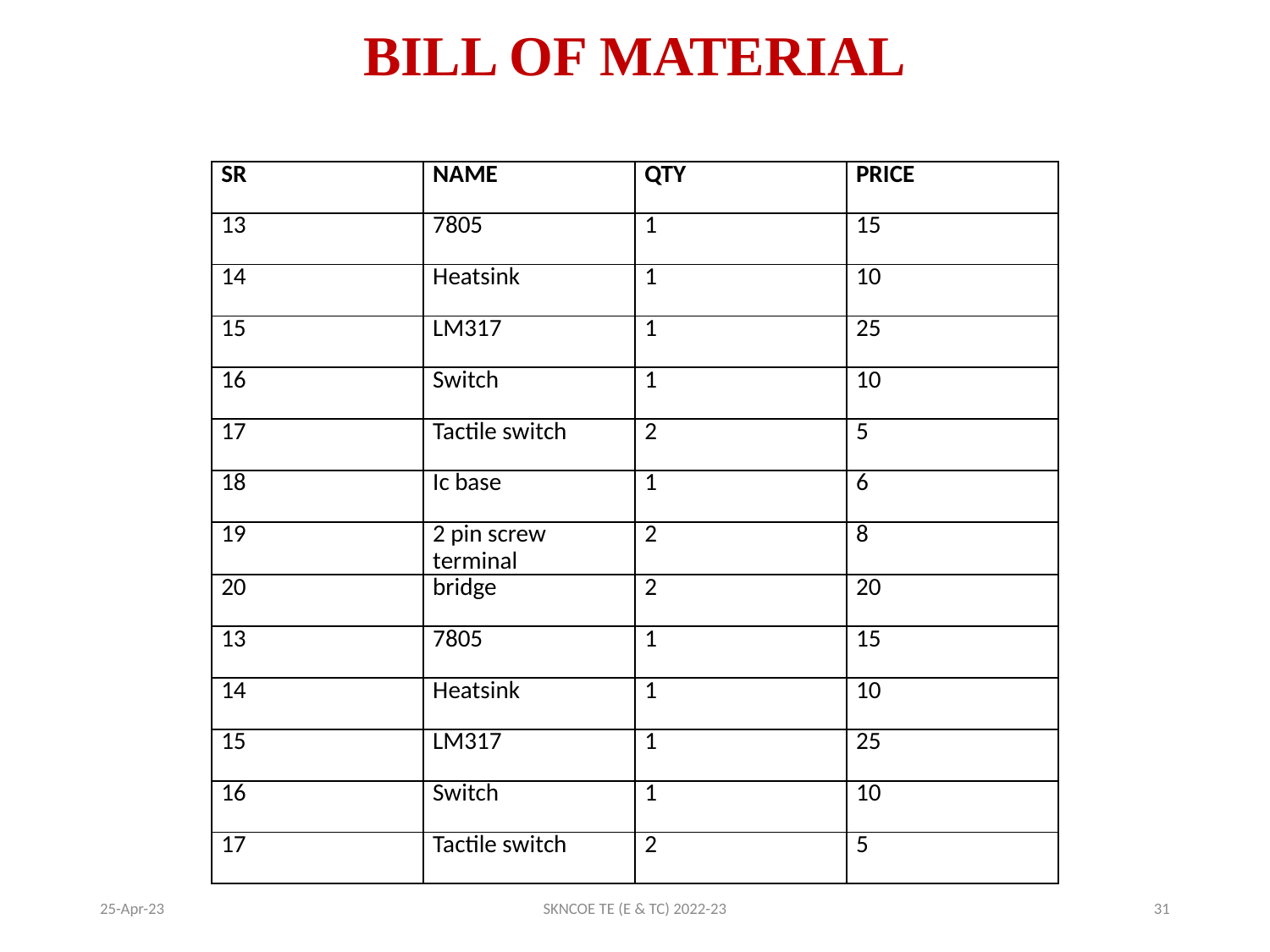

BILL OF MATERIAL
| SR | NAME | QTY | PRICE |
| --- | --- | --- | --- |
| 13 | 7805 | 1 | 15 |
| 14 | Heatsink | 1 | 10 |
| 15 | LM317 | 1 | 25 |
| 16 | Switch | 1 | 10 |
| 17 | Tactile switch | 2 | 5 |
| 18 | Ic base | 1 | 6 |
| 19 | 2 pin screw terminal | 2 | 8 |
| 20 | bridge | 2 | 20 |
| 13 | 7805 | 1 | 15 |
| 14 | Heatsink | 1 | 10 |
| 15 | LM317 | 1 | 25 |
| 16 | Switch | 1 | 10 |
| 17 | Tactile switch | 2 | 5 |
25-Apr-23
SKNCOE TE (E & TC) 2022-23
31